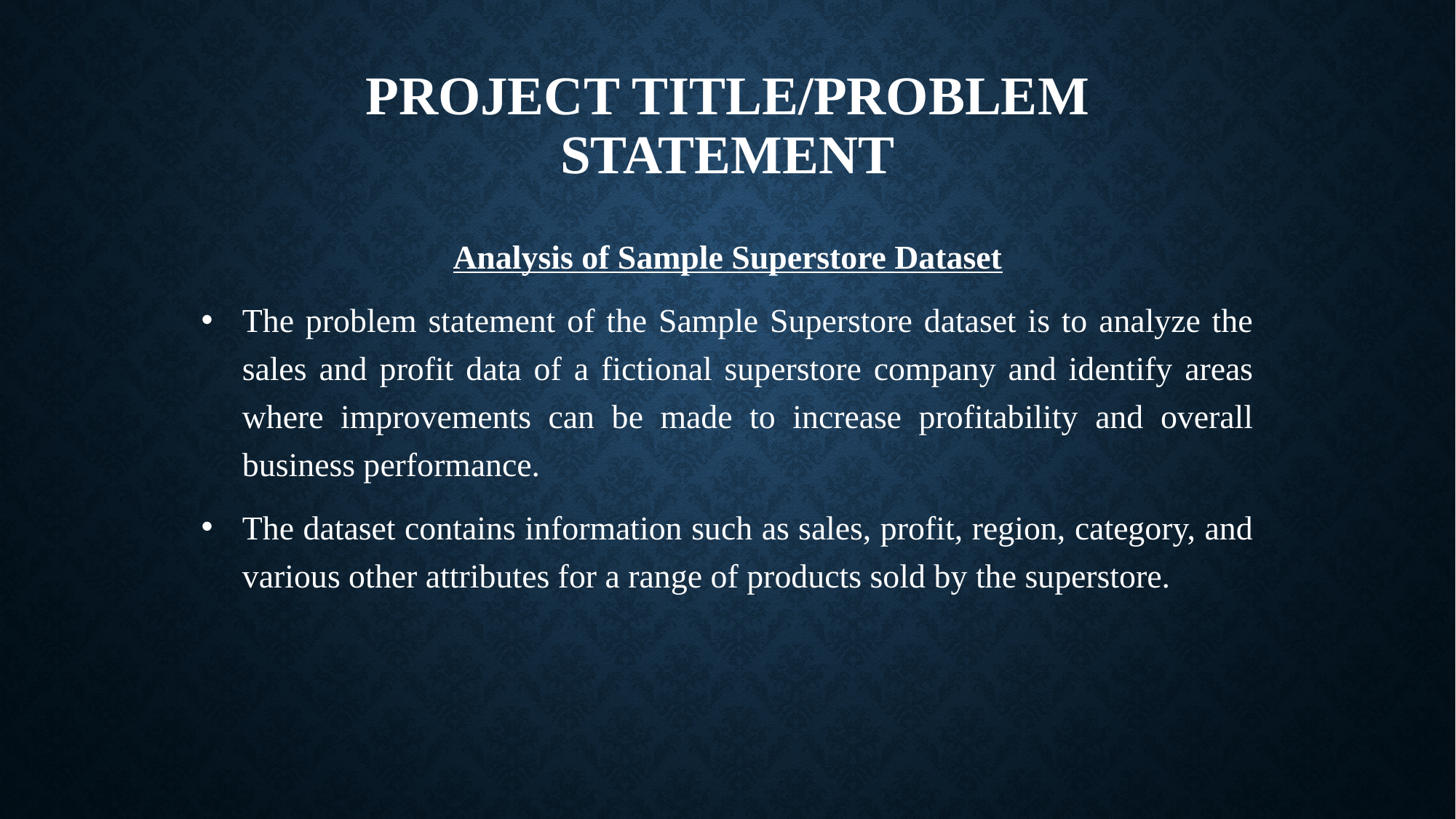

# PROJECT TITLE/Problem Statement
Analysis of Sample Superstore Dataset
The problem statement of the Sample Superstore dataset is to analyze the sales and profit data of a fictional superstore company and identify areas where improvements can be made to increase profitability and overall business performance.
The dataset contains information such as sales, profit, region, category, and various other attributes for a range of products sold by the superstore.